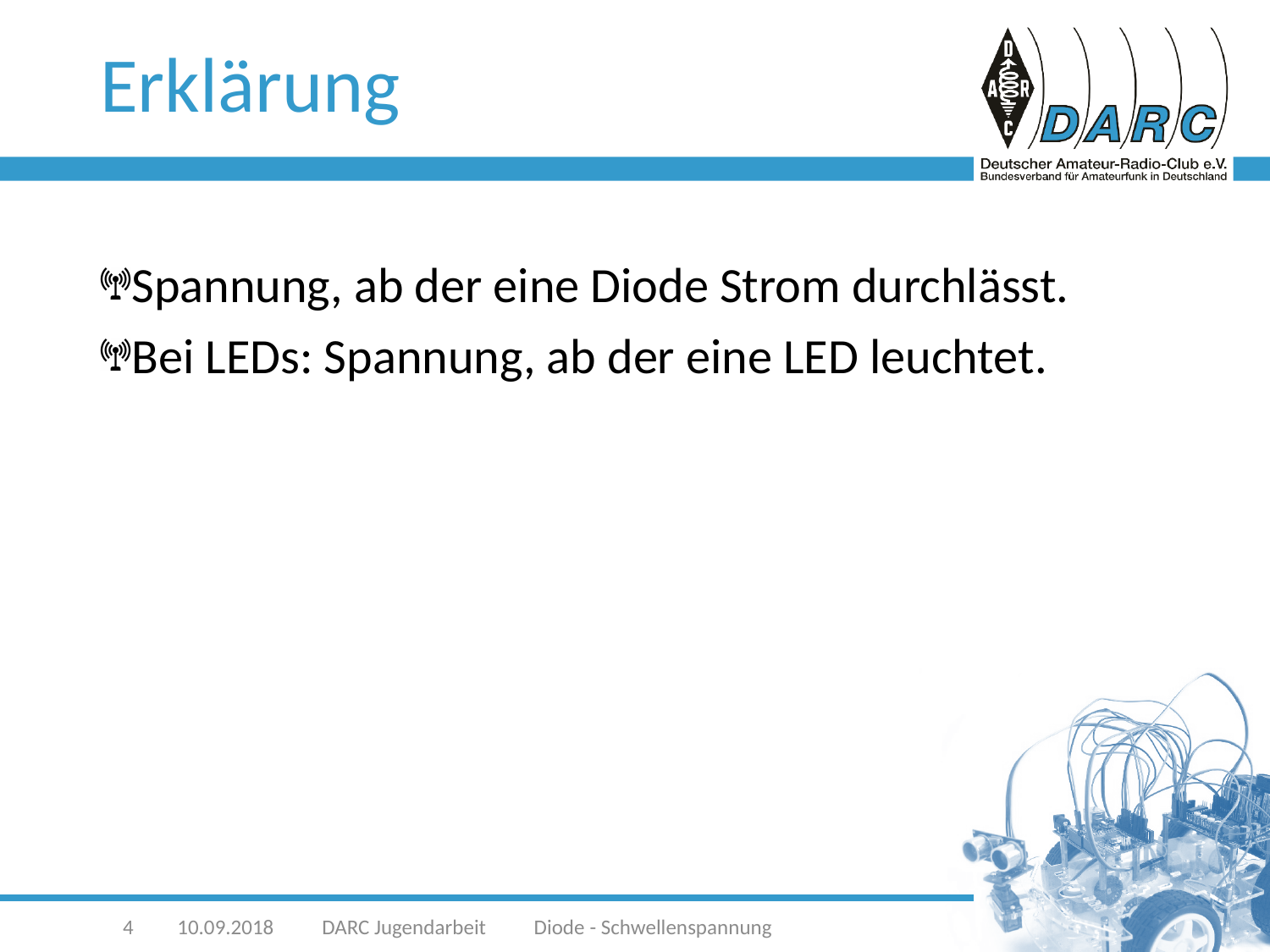

# Erklärung
Spannung, ab der eine Diode Strom durchlässt.
Bei LEDs: Spannung, ab der eine LED leuchtet.
4
Diode - Schwellenspannung
10.09.2018